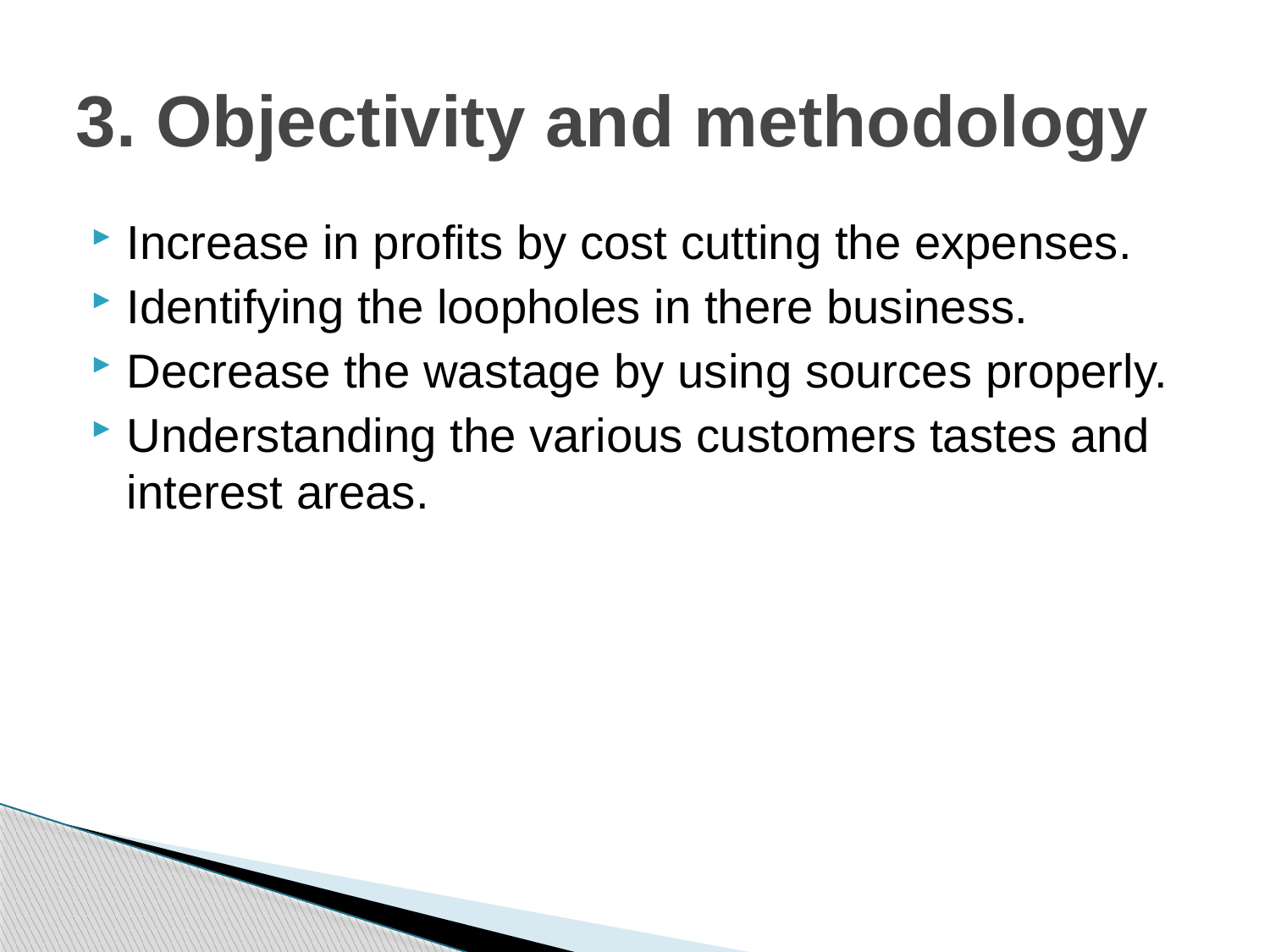

# 3. Objectivity and methodology
Increase in profits by cost cutting the expenses.
Identifying the loopholes in there business.
Decrease the wastage by using sources properly.
Understanding the various customers tastes and interest areas.